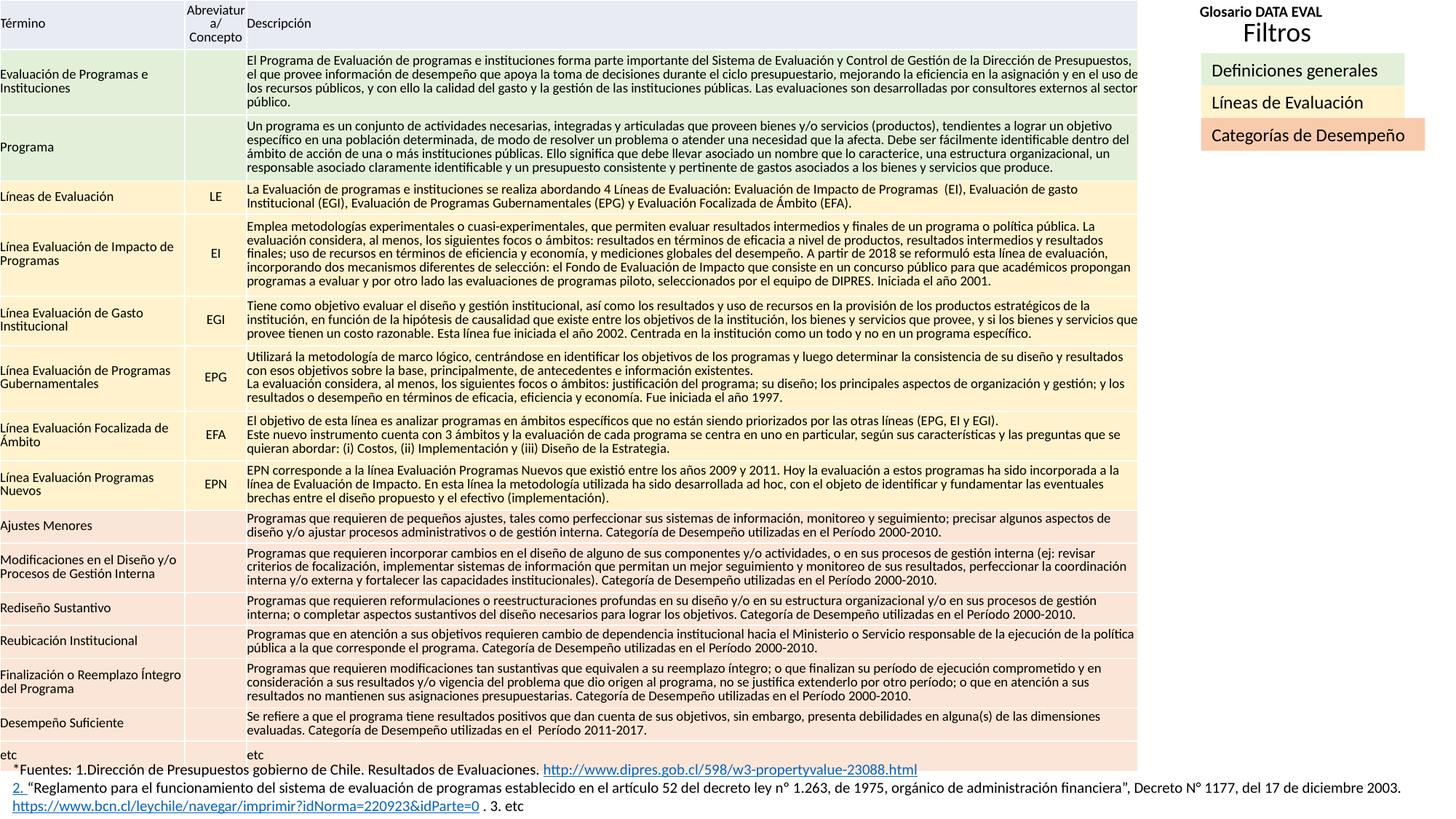

| Término | Abreviatura/Concepto | Descripción |
| --- | --- | --- |
| Evaluación de Programas e Instituciones |  | El Programa de Evaluación de programas e instituciones forma parte importante del Sistema de Evaluación y Control de Gestión de la Dirección de Presupuestos, el que provee información de desempeño que apoya la toma de decisiones durante el ciclo presupuestario, mejorando la eficiencia en la asignación y en el uso de los recursos públicos, y con ello la calidad del gasto y la gestión de las instituciones públicas. Las evaluaciones son desarrolladas por consultores externos al sector público. |
| Programa |  | Un programa es un conjunto de actividades necesarias, integradas y articuladas que proveen bienes y/o servicios (productos), tendientes a lograr un objetivo específico en una población determinada, de modo de resolver un problema o atender una necesidad que la afecta. Debe ser fácilmente identificable dentro del ámbito de acción de una o más instituciones públicas. Ello significa que debe llevar asociado un nombre que lo caracterice, una estructura organizacional, un responsable asociado claramente identificable y un presupuesto consistente y pertinente de gastos asociados a los bienes y servicios que produce. |
| Líneas de Evaluación | LE | La Evaluación de programas e instituciones se realiza abordando 4 Líneas de Evaluación: Evaluación de Impacto de Programas (EI), Evaluación de gasto Institucional (EGI), Evaluación de Programas Gubernamentales (EPG) y Evaluación Focalizada de Ámbito (EFA). |
| Línea Evaluación de Impacto de Programas | EI | Emplea metodologías experimentales o cuasi-experimentales, que permiten evaluar resultados intermedios y finales de un programa o política pública. La evaluación considera, al menos, los siguientes focos o ámbitos: resultados en términos de eficacia a nivel de productos, resultados intermedios y resultados finales; uso de recursos en términos de eficiencia y economía, y mediciones globales del desempeño. A partir de 2018 se reformuló esta línea de evaluación, incorporando dos mecanismos diferentes de selección: el Fondo de Evaluación de Impacto que consiste en un concurso público para que académicos propongan programas a evaluar y por otro lado las evaluaciones de programas piloto, seleccionados por el equipo de DIPRES. Iniciada el año 2001. |
| Línea Evaluación de Gasto Institucional | EGI | Tiene como objetivo evaluar el diseño y gestión institucional, así como los resultados y uso de recursos en la provisión de los productos estratégicos de la institución, en función de la hipótesis de causalidad que existe entre los objetivos de la institución, los bienes y servicios que provee, y si los bienes y servicios que provee tienen un costo razonable. Esta línea fue iniciada el año 2002. Centrada en la institución como un todo y no en un programa específico. |
| Línea Evaluación de Programas Gubernamentales | EPG | Utilizará la metodología de marco lógico, centrándose en identificar los objetivos de los programas y luego determinar la consistencia de su diseño y resultados con esos objetivos sobre la base, principalmente, de antecedentes e información existentes. La evaluación considera, al menos, los siguientes focos o ámbitos: justificación del programa; su diseño; los principales aspectos de organización y gestión; y los resultados o desempeño en términos de eficacia, eficiencia y economía. Fue iniciada el año 1997. |
| Línea Evaluación Focalizada de Ámbito | EFA | El objetivo de esta línea es analizar programas en ámbitos específicos que no están siendo priorizados por las otras líneas (EPG, EI y EGI). Este nuevo instrumento cuenta con 3 ámbitos y la evaluación de cada programa se centra en uno en particular, según sus características y las preguntas que se quieran abordar: (i) Costos, (ii) Implementación y (iii) Diseño de la Estrategia. |
| Línea Evaluación Programas Nuevos | EPN | EPN corresponde a la línea Evaluación Programas Nuevos que existió entre los años 2009 y 2011. Hoy la evaluación a estos programas ha sido incorporada a la línea de Evaluación de Impacto. En esta línea la metodología utilizada ha sido desarrollada ad hoc, con el objeto de identificar y fundamentar las eventuales brechas entre el diseño propuesto y el efectivo (implementación). |
| Ajustes Menores |  | Programas que requieren de pequeños ajustes, tales como perfeccionar sus sistemas de información, monitoreo y seguimiento; precisar algunos aspectos de diseño y/o ajustar procesos administrativos o de gestión interna. Categoría de Desempeño utilizadas en el Período 2000-2010. |
| Modificaciones en el Diseño y/o Procesos de Gestión Interna |  | Programas que requieren incorporar cambios en el diseño de alguno de sus componentes y/o actividades, o en sus procesos de gestión interna (ej: revisar criterios de focalización, implementar sistemas de información que permitan un mejor seguimiento y monitoreo de sus resultados, perfeccionar la coordinación interna y/o externa y fortalecer las capacidades institucionales). Categoría de Desempeño utilizadas en el Período 2000-2010. |
| Rediseño Sustantivo |  | Programas que requieren reformulaciones o reestructuraciones profundas en su diseño y/o en su estructura organizacional y/o en sus procesos de gestión interna; o completar aspectos sustantivos del diseño necesarios para lograr los objetivos. Categoría de Desempeño utilizadas en el Período 2000-2010. |
| Reubicación Institucional |  | Programas que en atención a sus objetivos requieren cambio de dependencia institucional hacia el Ministerio o Servicio responsable de la ejecución de la política pública a la que corresponde el programa. Categoría de Desempeño utilizadas en el Período 2000-2010. |
| Finalización o Reemplazo Íntegro del Programa |  | Programas que requieren modificaciones tan sustantivas que equivalen a su reemplazo íntegro; o que finalizan su período de ejecución comprometido y en consideración a sus resultados y/o vigencia del problema que dio origen al programa, no se justifica extenderlo por otro período; o que en atención a sus resultados no mantienen sus asignaciones presupuestarias. Categoría de Desempeño utilizadas en el Período 2000-2010. |
| Desempeño Suficiente |  | Se refiere a que el programa tiene resultados positivos que dan cuenta de sus objetivos, sin embargo, presenta debilidades en alguna(s) de las dimensiones evaluadas. Categoría de Desempeño utilizadas en el Período 2011-2017. |
| etc |  | etc |
Glosario DATA EVAL
Filtros
Definiciones generales
Líneas de Evaluación
Categorías de Desempeño
*Fuentes: 1.Dirección de Presupuestos gobierno de Chile. Resultados de Evaluaciones. http://www.dipres.gob.cl/598/w3-propertyvalue-23088.html
2. “Reglamento para el funcionamiento del sistema de evaluación de programas establecido en el artículo 52 del decreto ley nº 1.263, de 1975, orgánico de administración financiera”, Decreto N° 1177, del 17 de diciembre 2003. https://www.bcn.cl/leychile/navegar/imprimir?idNorma=220923&idParte=0 . 3. etc